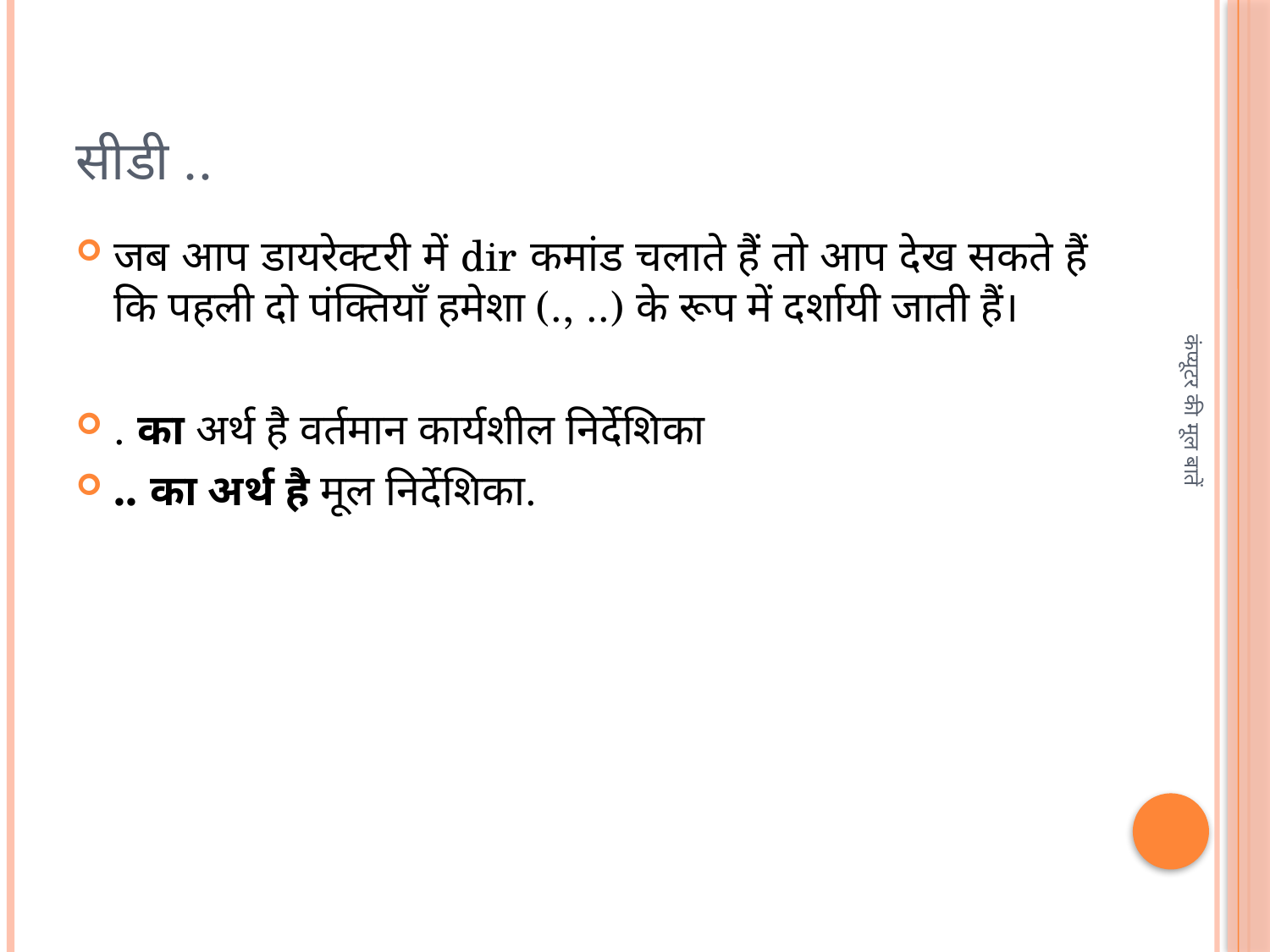

# सीडी ..
जब आप डायरेक्टरी में dir कमांड चलाते हैं तो आप देख सकते हैं कि पहली दो पंक्तियाँ हमेशा (., ..) के रूप में दर्शायी जाती हैं।

. का अर्थ है वर्तमान कार्यशील निर्देशिका
.. का अर्थ है मूल निर्देशिका.
कंप्यूटर की मूल बातें
55